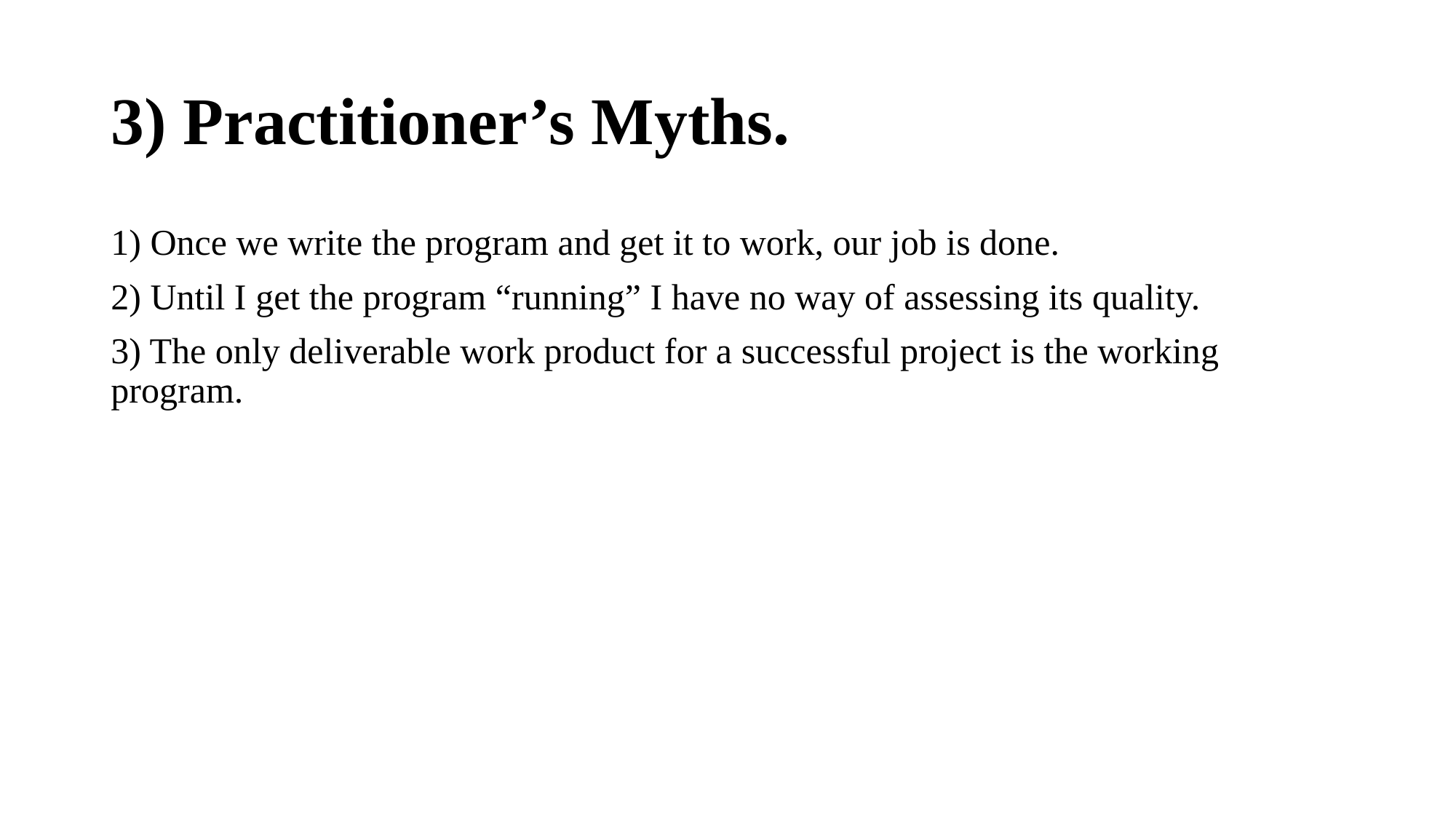

# 3) Practitioner’s Myths.
1) Once we write the program and get it to work, our job is done.
2) Until I get the program “running” I have no way of assessing its quality.
3) The only deliverable work product for a successful project is the working program.